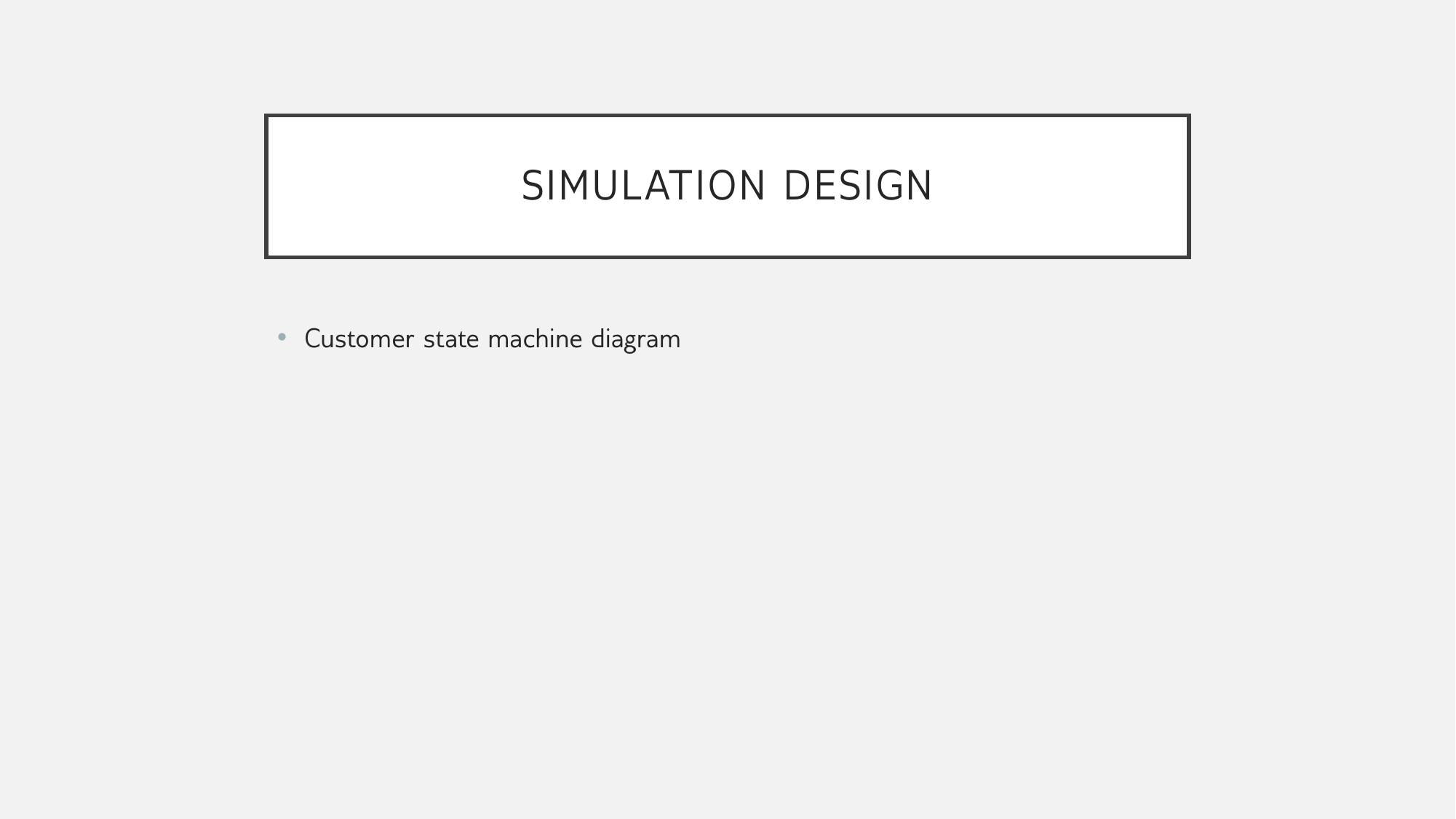

# Simulation Design
Customer state machine diagram